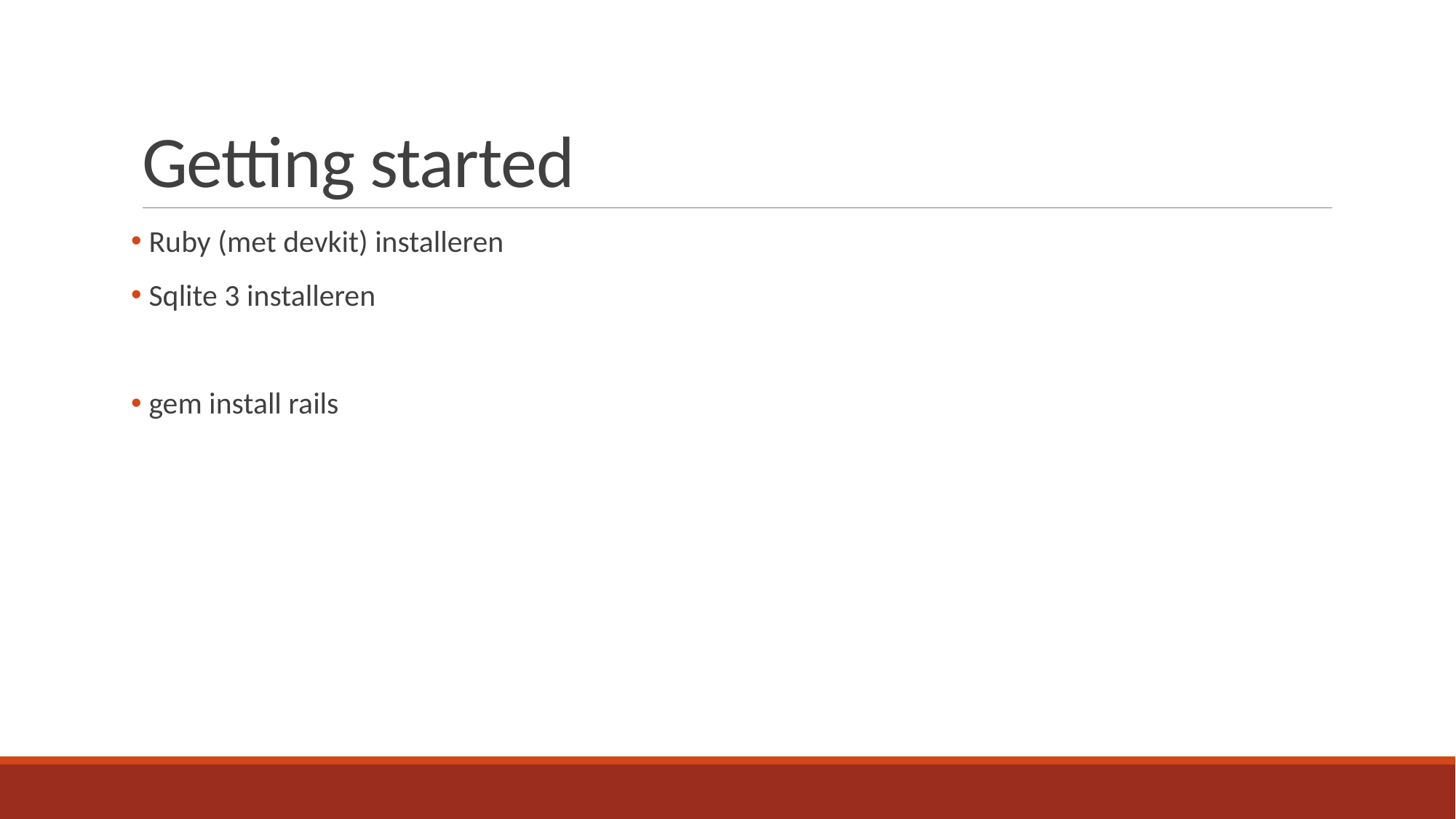

# Getting started
 Ruby (met devkit) installeren
 Sqlite 3 installeren

 gem install rails